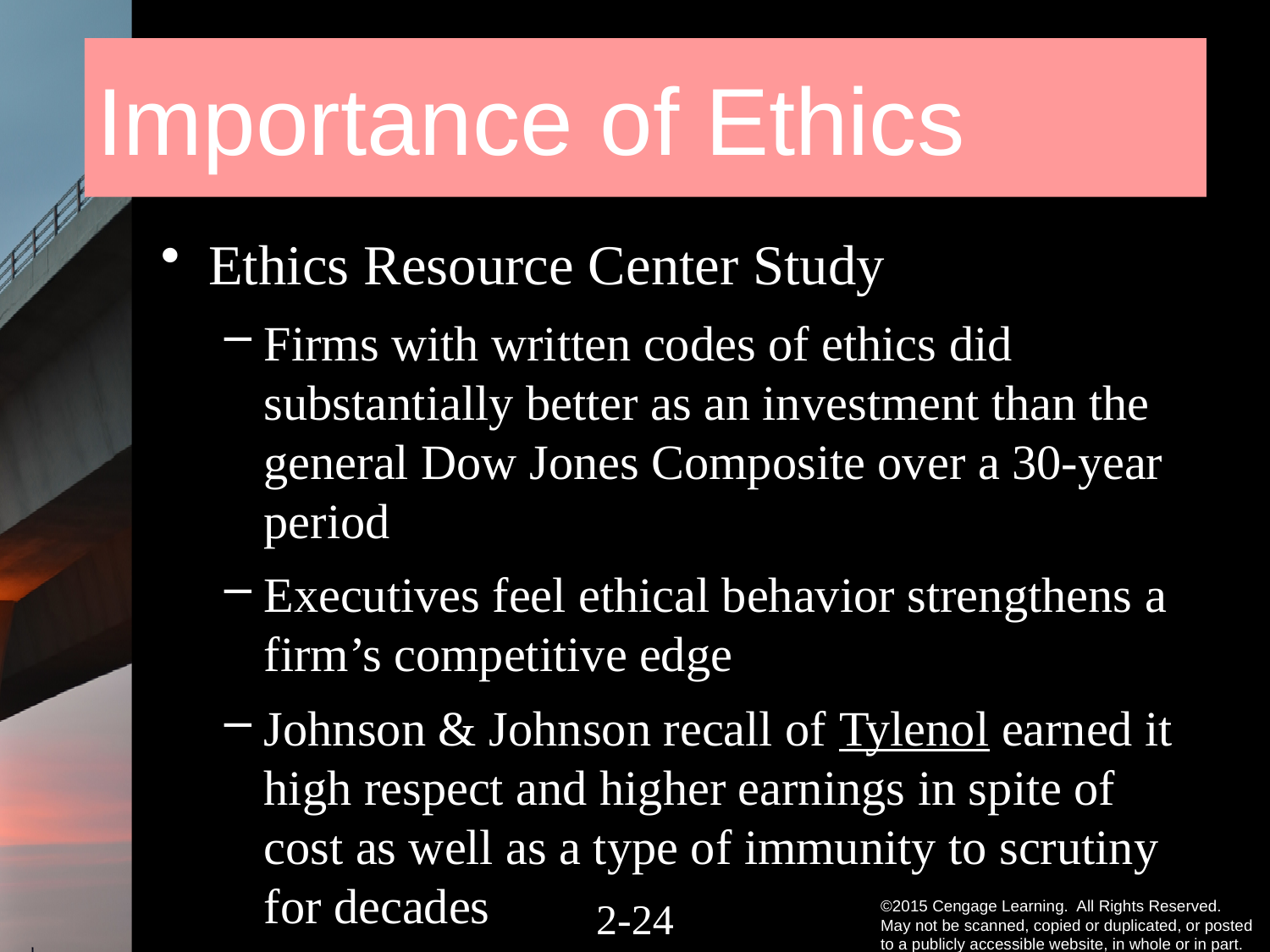

# Importance of Ethics
Ethics Resource Center Study
Firms with written codes of ethics did substantially better as an investment than the general Dow Jones Composite over a 30-year period
Executives feel ethical behavior strengthens a firm’s competitive edge
Johnson & Johnson recall of Tylenol earned it high respect and higher earnings in spite of cost as well as a type of immunity to scrutiny for decades
2-24